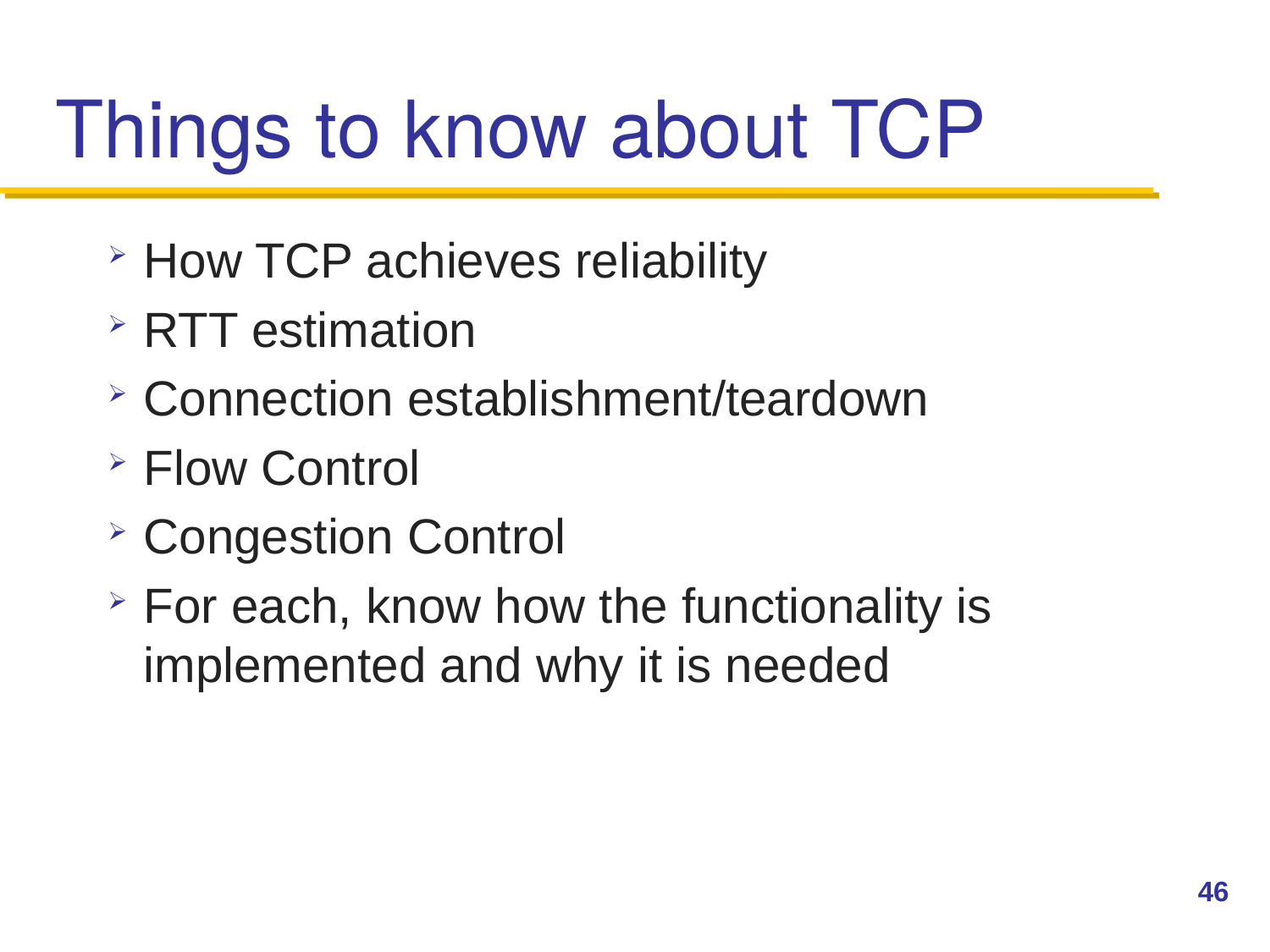

# Things to know about TCP
How TCP achieves reliability
RTT estimation
Connection establishment/teardown
Flow Control
Congestion Control
For each, know how the functionality is implemented and why it is needed
46